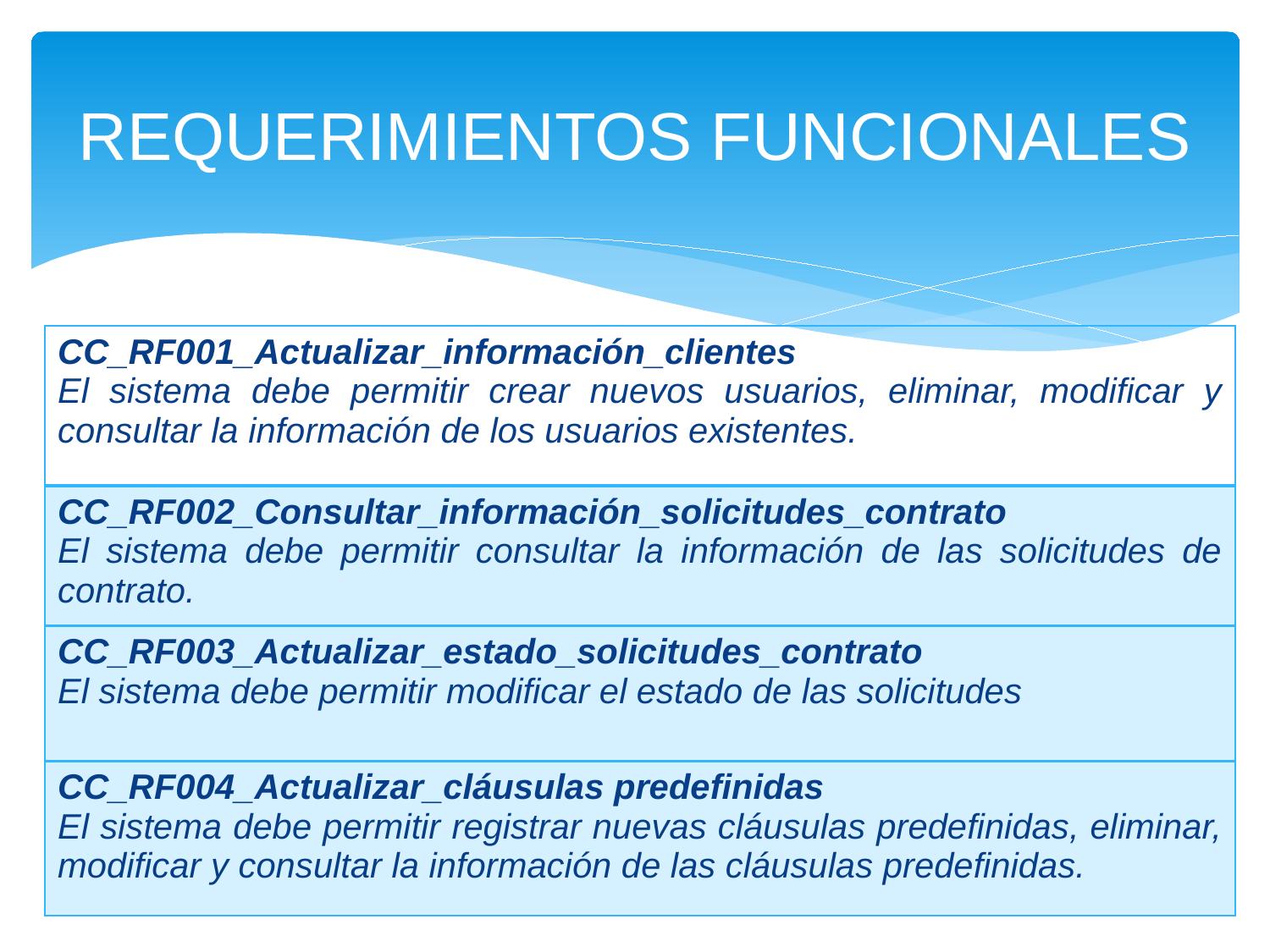

REQUERIMIENTOS FUNCIONALES
| CC\_RF001\_Actualizar\_información\_clientes El sistema debe permitir crear nuevos usuarios, eliminar, modificar y consultar la información de los usuarios existentes. |
| --- |
| CC\_RF002\_Consultar\_información\_solicitudes\_contrato El sistema debe permitir consultar la información de las solicitudes de contrato. |
| CC\_RF003\_Actualizar\_estado\_solicitudes\_contrato El sistema debe permitir modificar el estado de las solicitudes |
| CC\_RF004\_Actualizar\_cláusulas predefinidas El sistema debe permitir registrar nuevas cláusulas predefinidas, eliminar, modificar y consultar la información de las cláusulas predefinidas. |